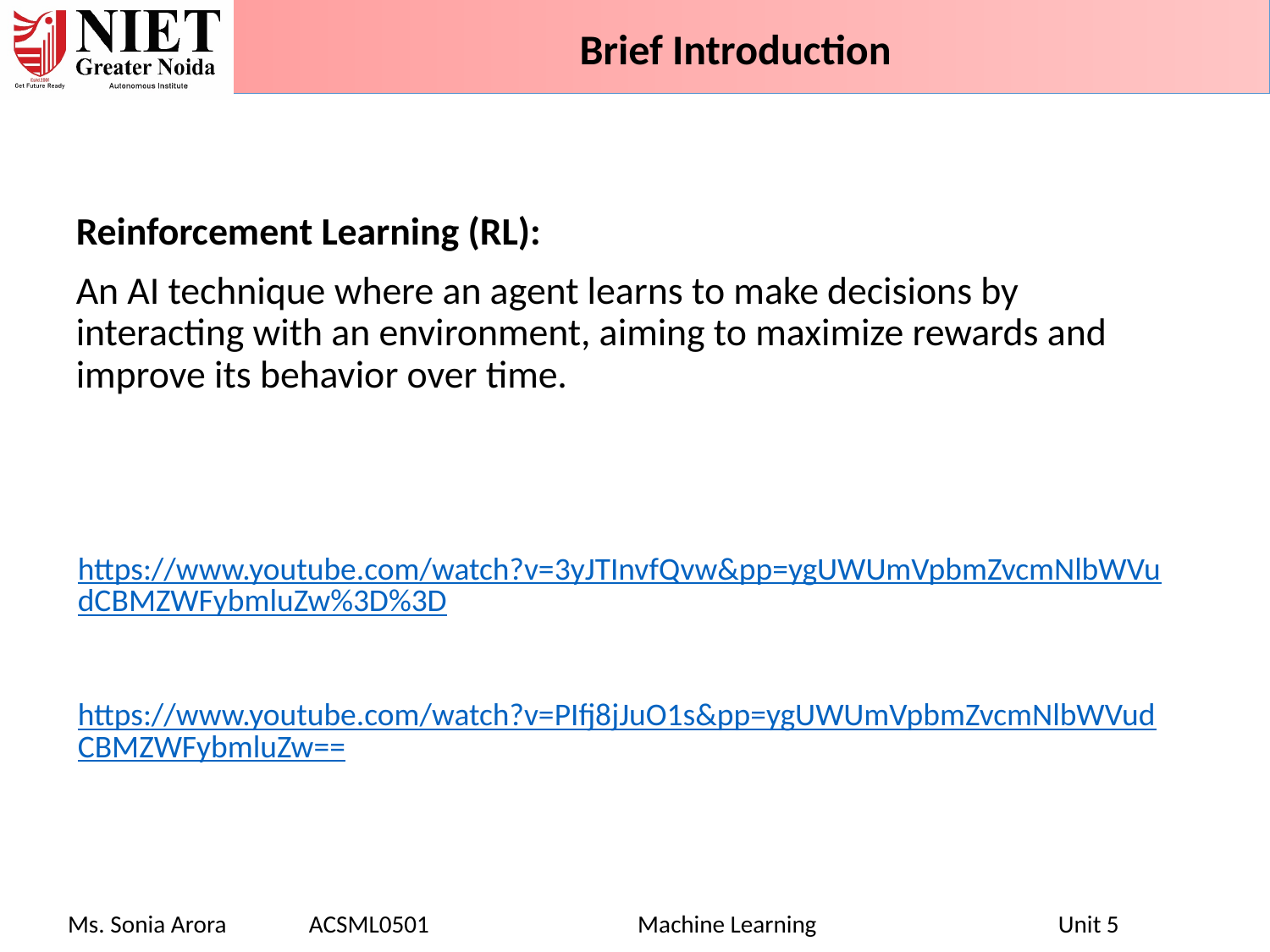

Brief Introduction
Reinforcement Learning (RL):
An AI technique where an agent learns to make decisions by interacting with an environment, aiming to maximize rewards and improve its behavior over time.
https://www.youtube.com/watch?v=3yJTInvfQvw&pp=ygUWUmVpbmZvcmNlbWVudCBMZWFybmluZw%3D%3D

https://www.youtube.com/watch?v=PIfj8jJuO1s&pp=ygUWUmVpbmZvcmNlbWVudCBMZWFybmluZw==